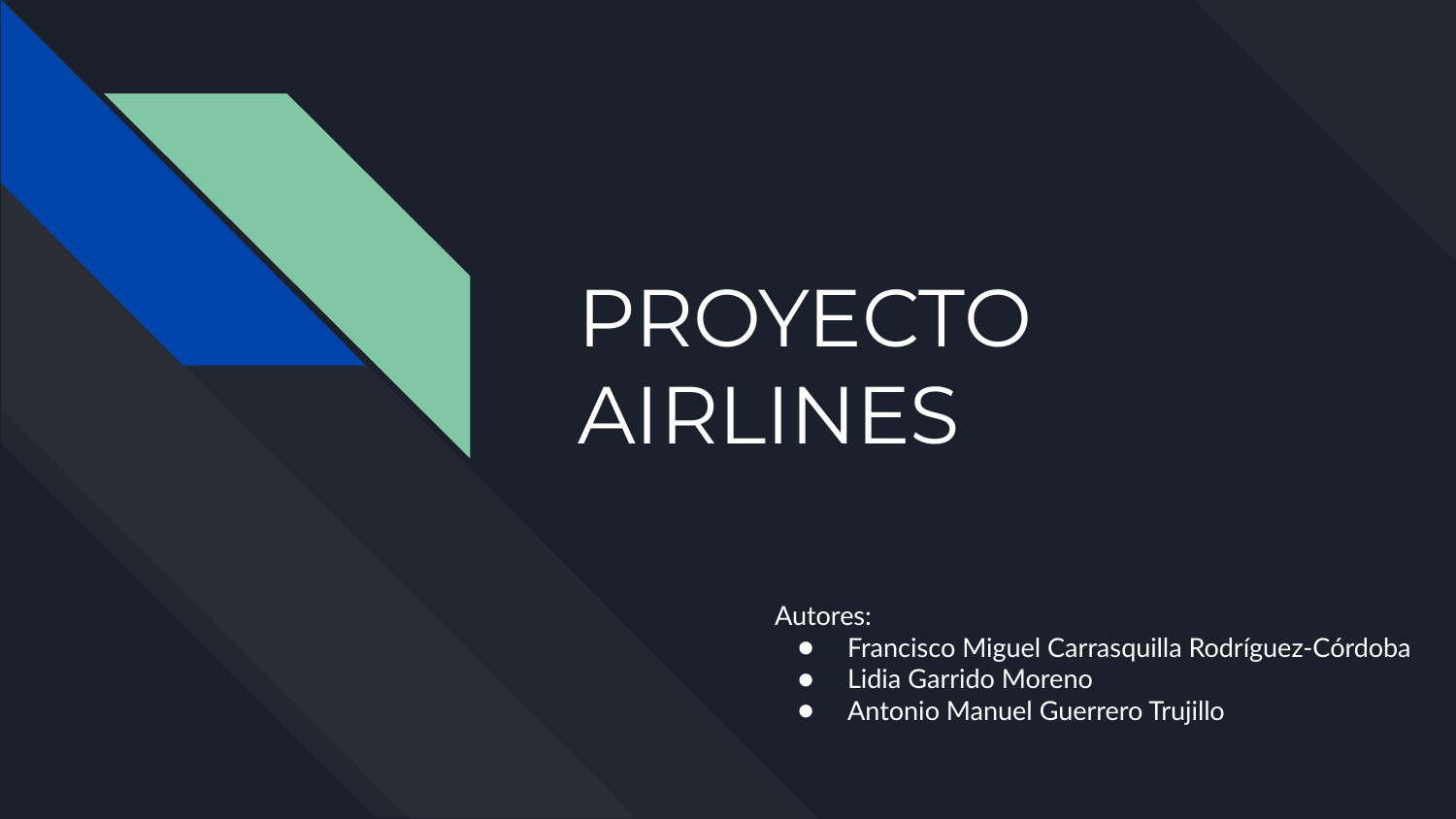

# PROYECTO AIRLINES
Autores:
Francisco Miguel Carrasquilla Rodríguez-Córdoba
Lidia Garrido Moreno
Antonio Manuel Guerrero Trujillo